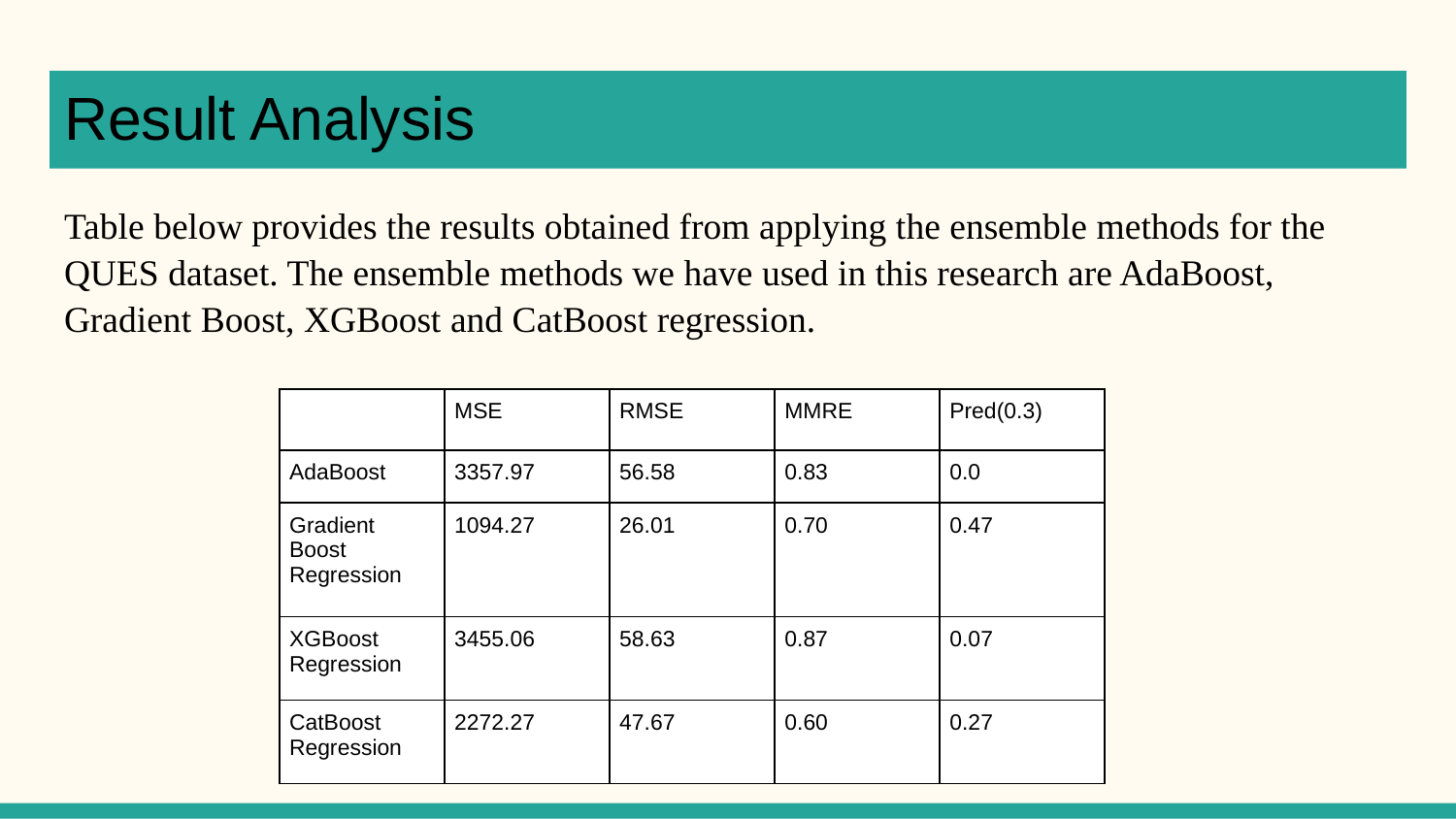

# Result Analysis
Table below provides the results obtained from applying the ensemble methods for the QUES dataset. The ensemble methods we have used in this research are AdaBoost, Gradient Boost, XGBoost and CatBoost regression.
|  | MSE | RMSE | MMRE | Pred(0.3) |
| --- | --- | --- | --- | --- |
| AdaBoost | 3357.97 | 56.58 | 0.83 | 0.0 |
| Gradient Boost Regression | 1094.27 | 26.01 | 0.70 | 0.47 |
| XGBoost Regression | 3455.06 | 58.63 | 0.87 | 0.07 |
| CatBoost Regression | 2272.27 | 47.67 | 0.60 | 0.27 |